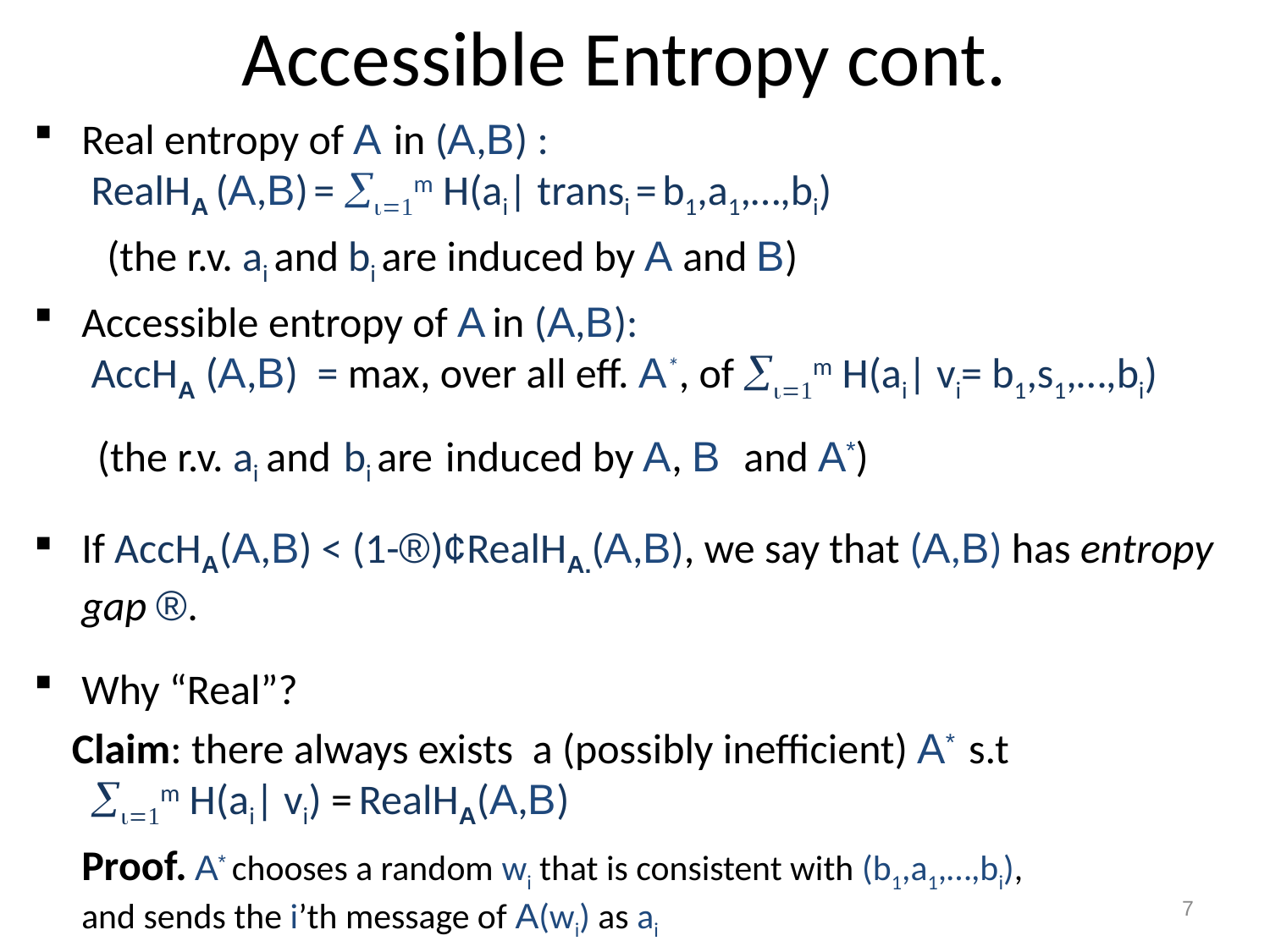

# Accessible Entropy cont.
Real entropy of A in (A,B) :
 RealHA (A,B) = ∑ι=1m H(ai| transi = b1,a1,…,bi)
 (the r.v. ai and bi are induced by A and B)
Accessible entropy of A in (A,B):
 AccHA (A,B)  = max, over all eff. A*, of ∑ι=1m H(ai| vi= b1,s1,…,bi)
(the r.v. ai and bi are induced by A, B  and A*)

If AccHA(A,B) < (1-®)¢RealHA.(A,B), we say that (A,B) has entropy gap ®.

Why “Real”?
    Claim: there always exists  a (possibly inefficient) A*  s.t
 ∑ι=1m H(ai| vi) = RealHA(A,B)
     Proof. A* chooses a random wi that is consistent with (b1,a1,…,bi),
and sends the i’th message of A(wi) as ai
7